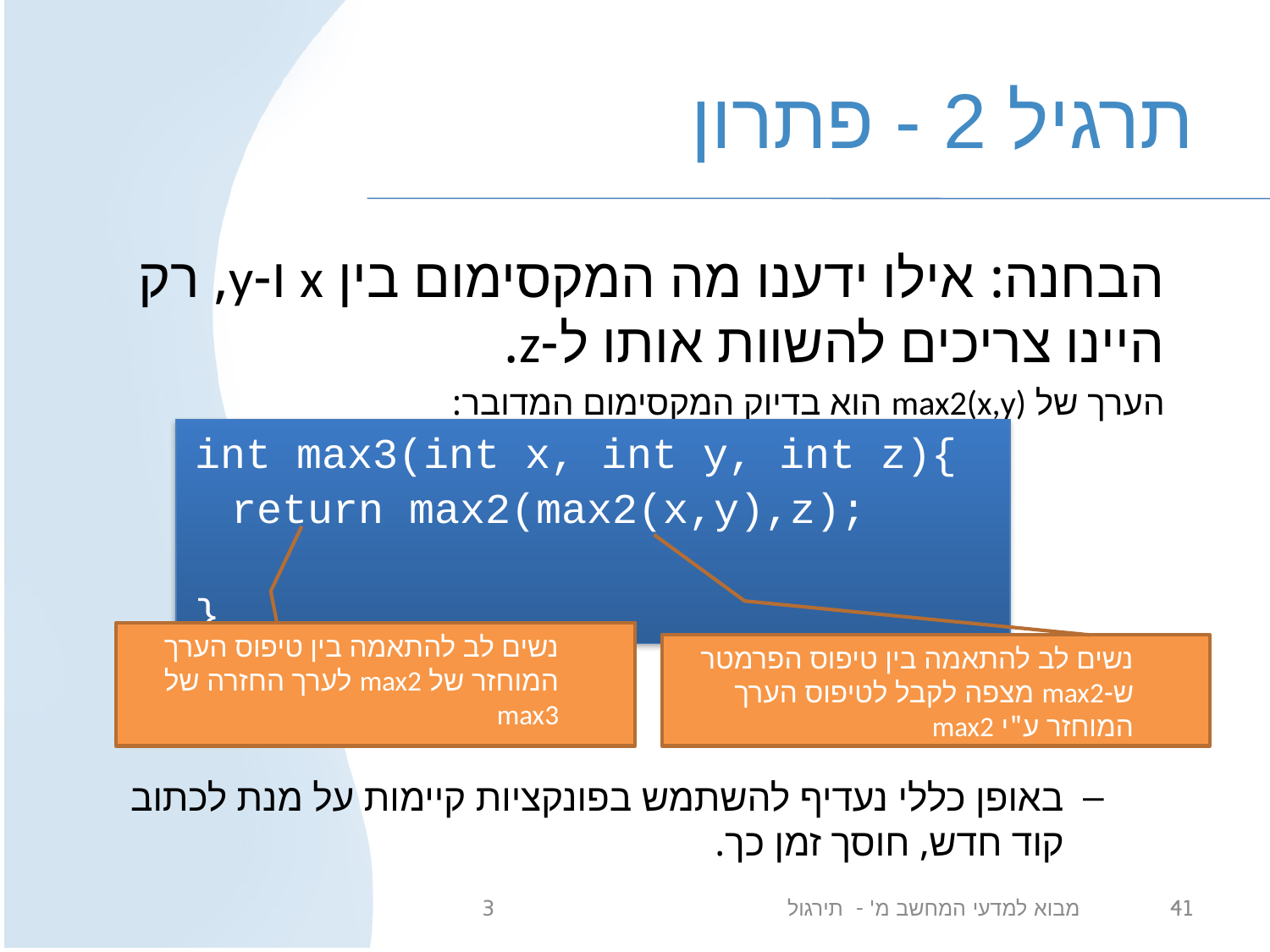

# תרגיל 2 - פתרון
הבחנה: אילו ידענו מה המקסימום בין x ו-y, רק היינו צריכים להשוות אותו ל-z.
הערך של max2(x,y) הוא בדיוק המקסימום המדובר:

באופן כללי נעדיף להשתמש בפונקציות קיימות על מנת לכתוב קוד חדש, חוסך זמן כך.
int max3(int x, int y, int z){
	return max2(max2(x,y),z);
}
נשים לב להתאמה בין טיפוס הערך המוחזר של max2 לערך החזרה של max3
נשים לב להתאמה בין טיפוס הפרמטר ש-max2 מצפה לקבל לטיפוס הערך המוחזר ע"י max2
מבוא למדעי המחשב מ' - תירגול 3
41